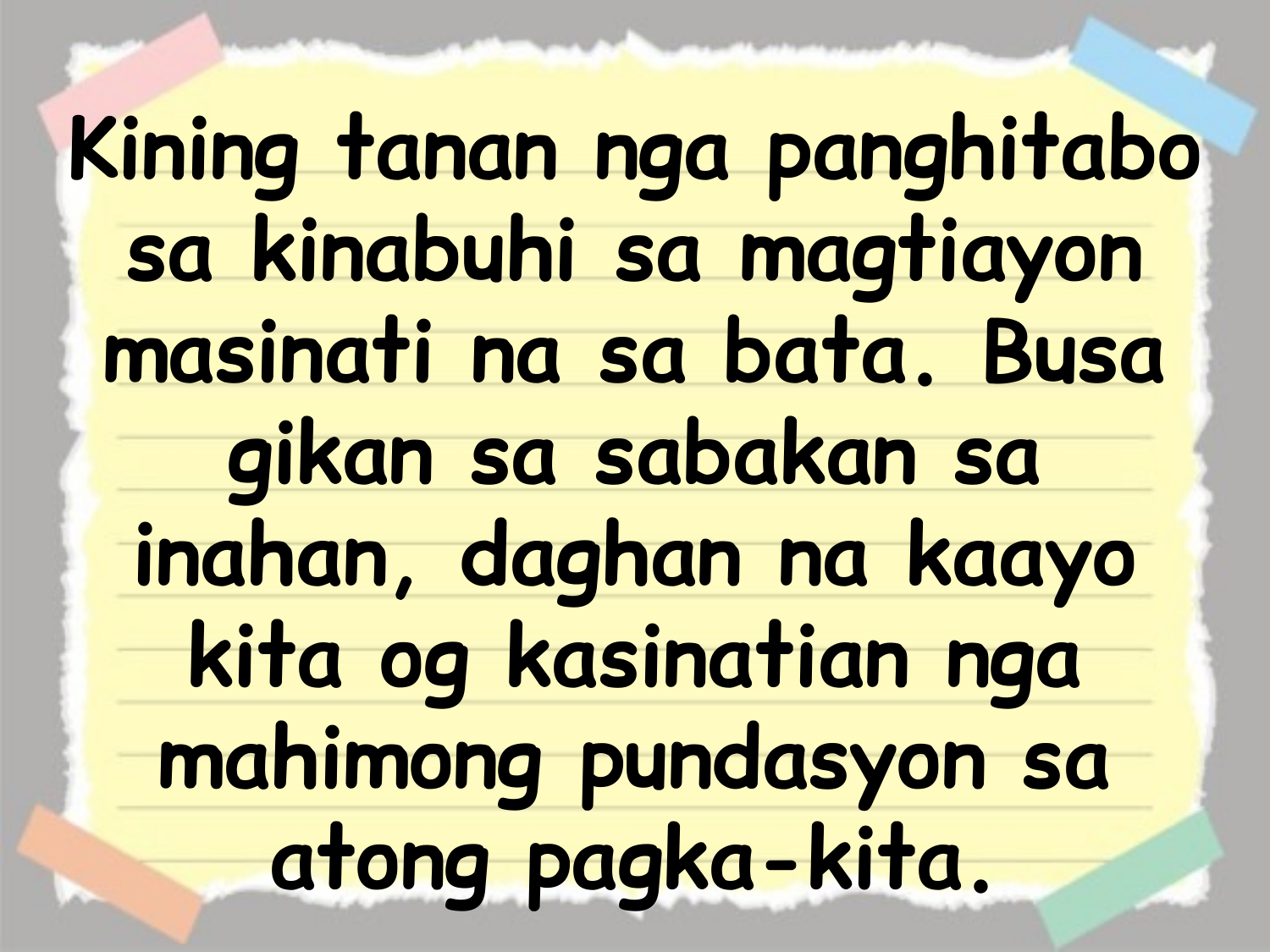

Kining tanan nga panghitabo sa kinabuhi sa magtiayon masinati na sa bata. Busa gikan sa sabakan sa inahan, daghan na kaayo kita og kasinatian nga mahimong pundasyon sa atong pagka-kita.